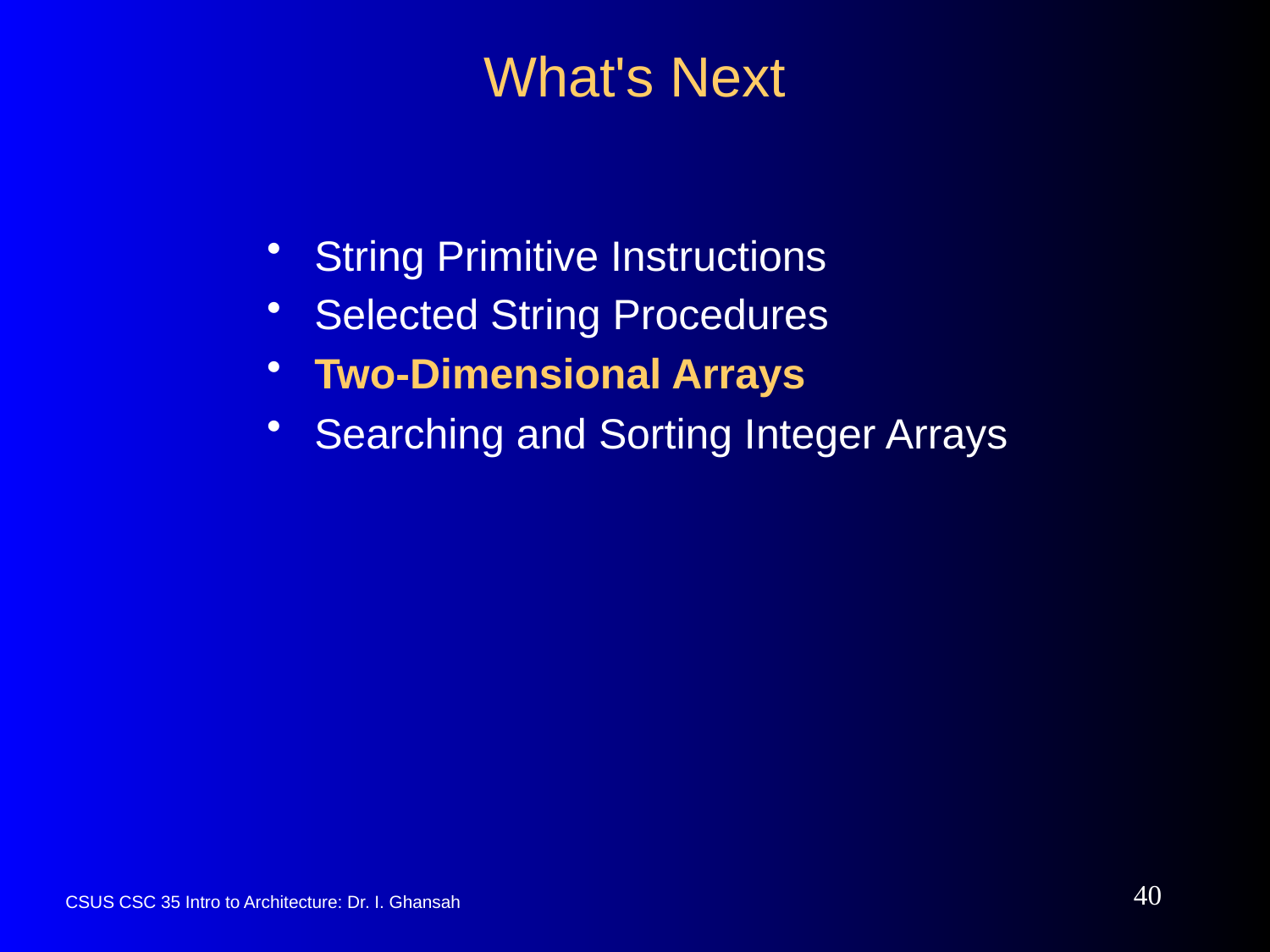

# What's Next
String Primitive Instructions
Selected String Procedures
Two-Dimensional Arrays
Searching and Sorting Integer Arrays
40
CSUS CSC 35 Intro to Architecture: Dr. I. Ghansah